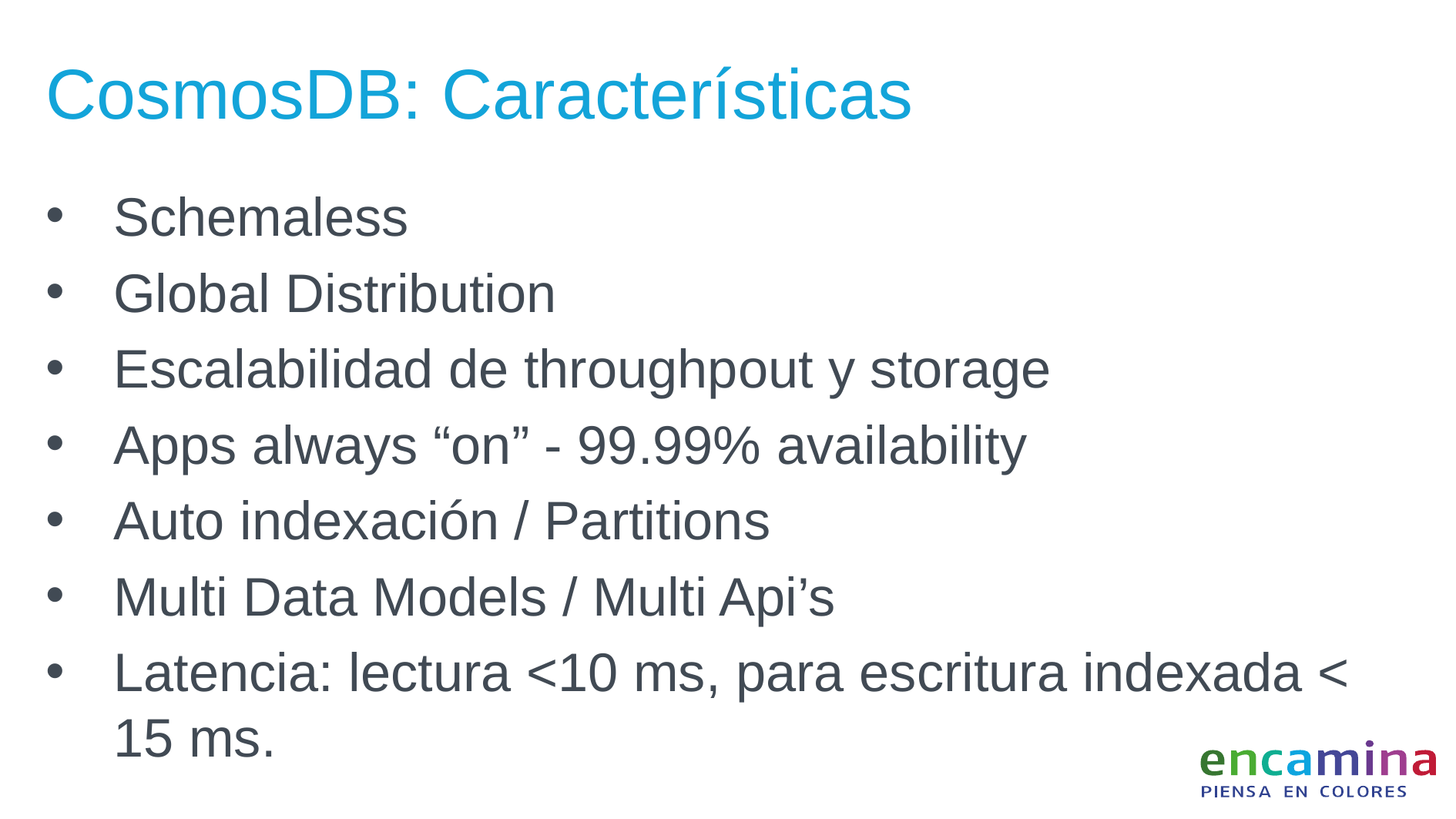

# CosmosDB: Características
Schemaless
Global Distribution
Escalabilidad de throughpout y storage
Apps always “on” - 99.99% availability
Auto indexación / Partitions
Multi Data Models / Multi Api’s
Latencia: lectura <10 ms, para escritura indexada < 15 ms.